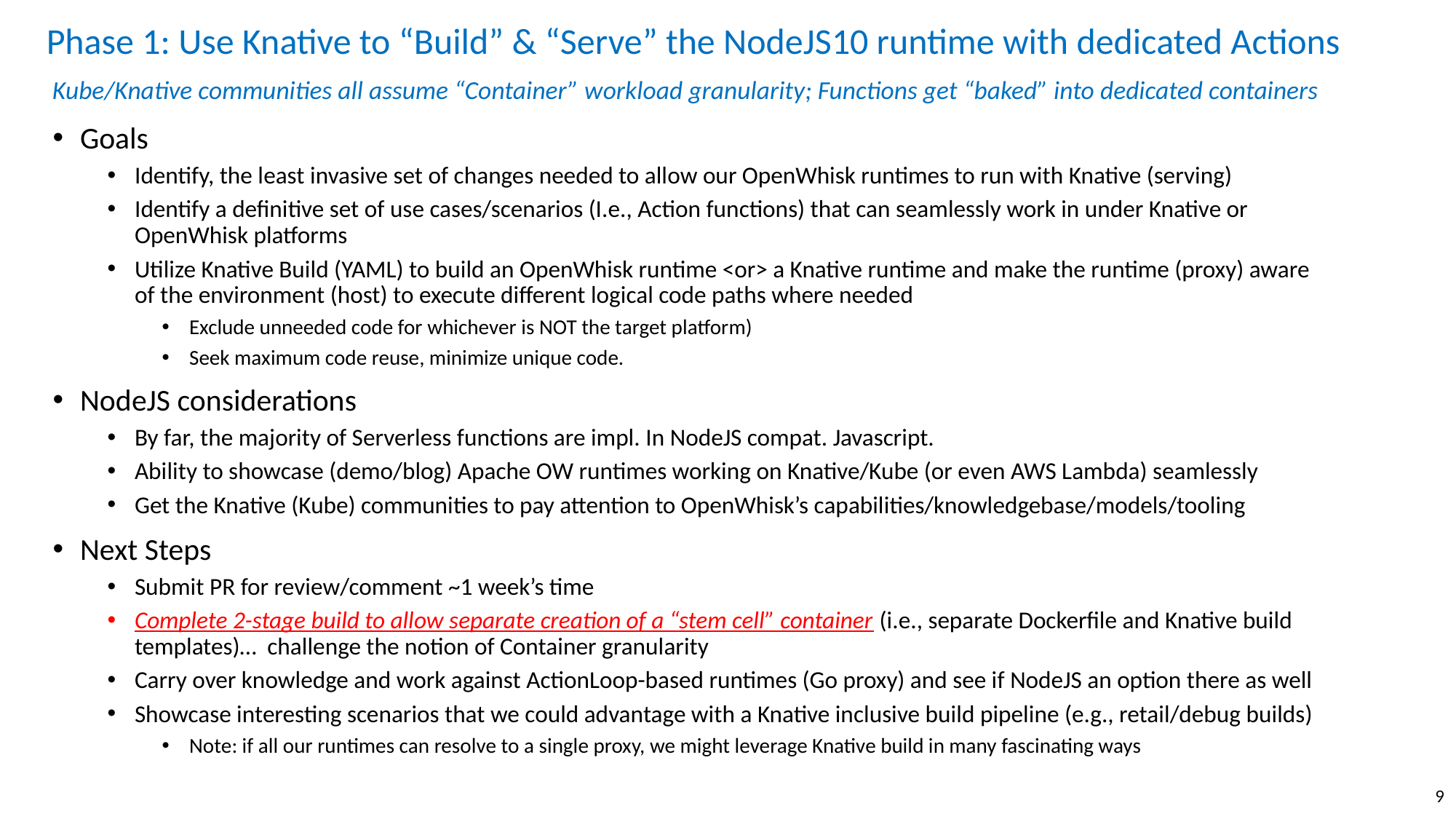

# Phase 1: Use Knative to “Build” & “Serve” the NodeJS10 runtime with dedicated Actions
Kube/Knative communities all assume “Container” workload granularity; Functions get “baked” into dedicated containers
Goals
Identify, the least invasive set of changes needed to allow our OpenWhisk runtimes to run with Knative (serving)
Identify a definitive set of use cases/scenarios (I.e., Action functions) that can seamlessly work in under Knative or OpenWhisk platforms
Utilize Knative Build (YAML) to build an OpenWhisk runtime <or> a Knative runtime and make the runtime (proxy) aware of the environment (host) to execute different logical code paths where needed
Exclude unneeded code for whichever is NOT the target platform)
Seek maximum code reuse, minimize unique code.
NodeJS considerations
By far, the majority of Serverless functions are impl. In NodeJS compat. Javascript.
Ability to showcase (demo/blog) Apache OW runtimes working on Knative/Kube (or even AWS Lambda) seamlessly
Get the Knative (Kube) communities to pay attention to OpenWhisk’s capabilities/knowledgebase/models/tooling
Next Steps
Submit PR for review/comment ~1 week’s time
Complete 2-stage build to allow separate creation of a “stem cell” container (i.e., separate Dockerfile and Knative build templates)…  challenge the notion of Container granularity
Carry over knowledge and work against ActionLoop-based runtimes (Go proxy) and see if NodeJS an option there as well
Showcase interesting scenarios that we could advantage with a Knative inclusive build pipeline (e.g., retail/debug builds)
Note: if all our runtimes can resolve to a single proxy, we might leverage Knative build in many fascinating ways

9